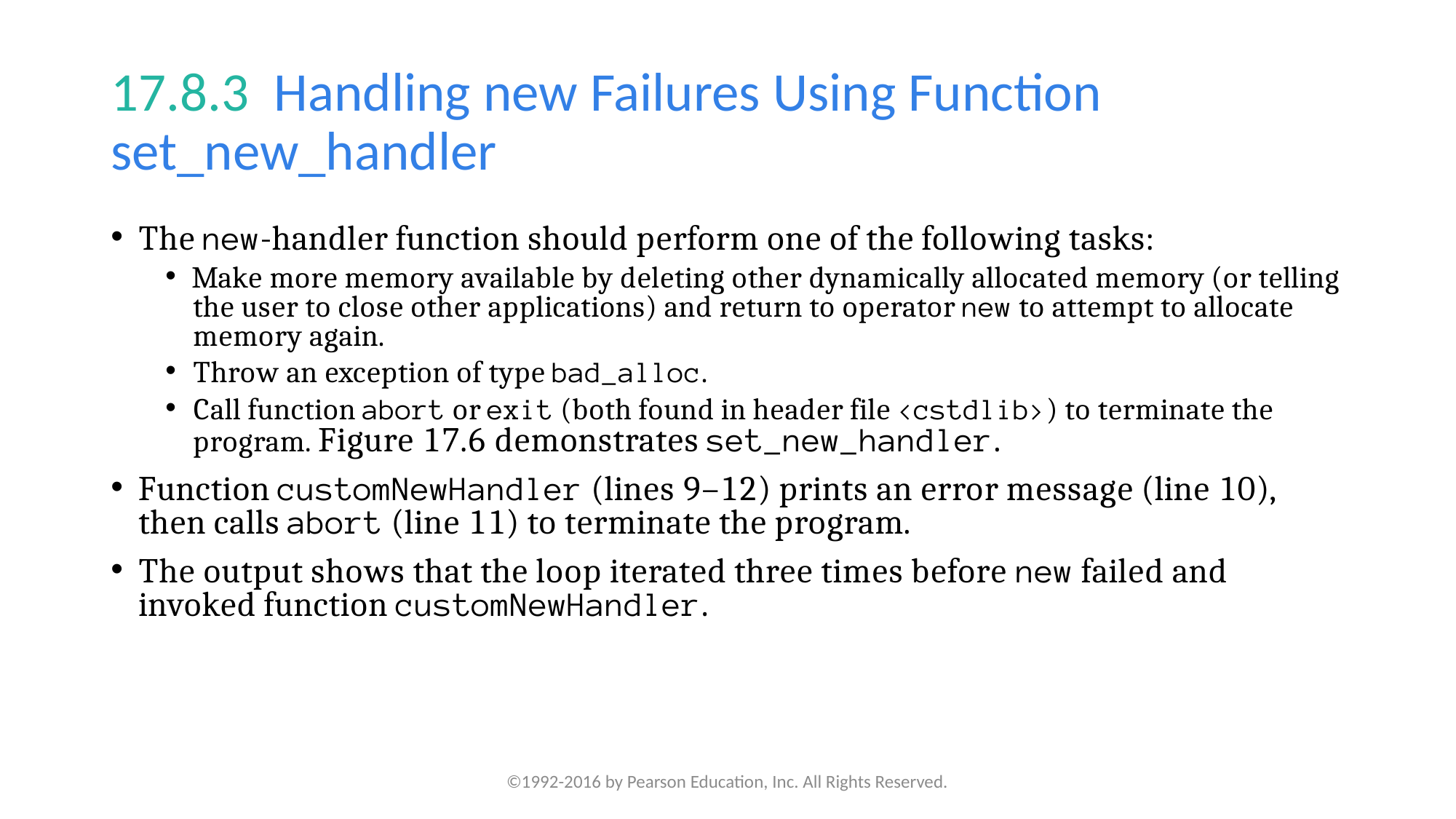

# 17.8.3  Handling new Failures Using Function set_new_handler
The new-handler function should perform one of the following tasks:
Make more memory available by deleting other dynamically allocated memory (or telling the user to close other applications) and return to operator new to attempt to allocate memory again.
Throw an exception of type bad_alloc.
Call function abort or exit (both found in header file <cstdlib>) to terminate the program. Figure 17.6 demonstrates set_new_handler.
Function customNewHandler (lines 9–12) prints an error message (line 10), then calls abort (line 11) to terminate the program.
The output shows that the loop iterated three times before new failed and invoked function customNewHandler.
©1992-2016 by Pearson Education, Inc. All Rights Reserved.